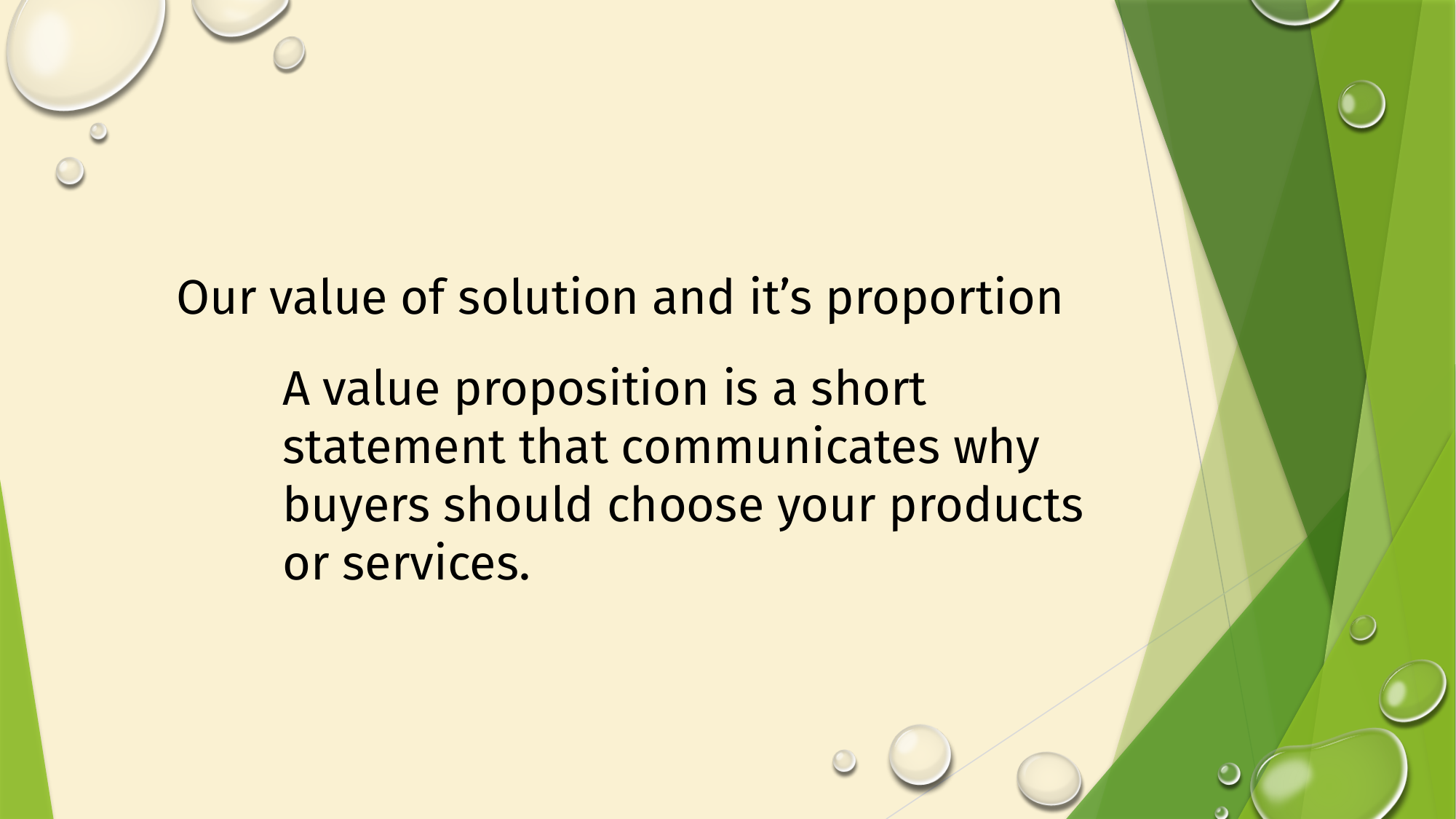

Our value of solution and it’s proportion

A value proposition is a short statement that communicates why buyers should choose your products or services.